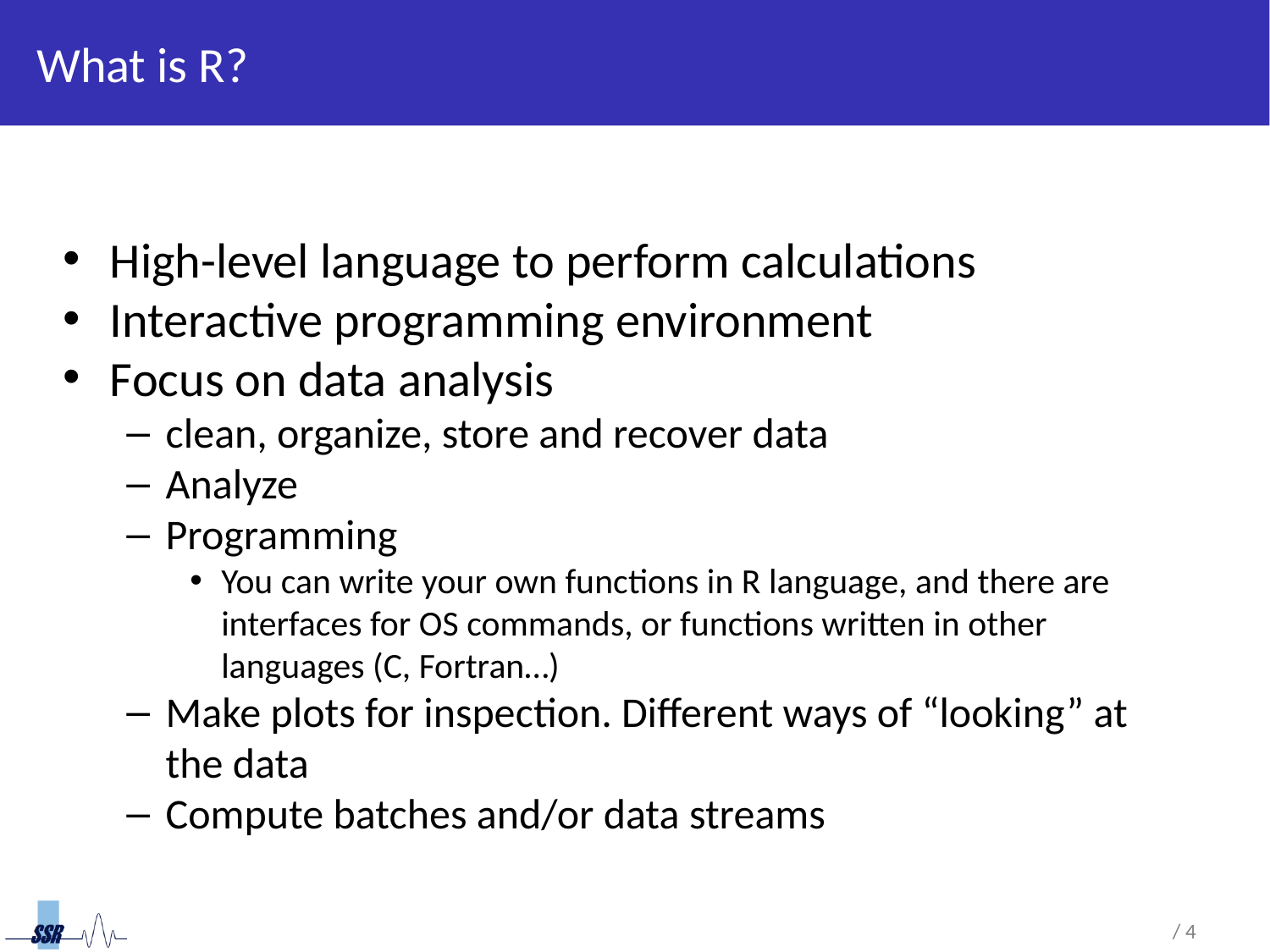

What is R?
High-level language to perform calculations
Interactive programming environment
Focus on data analysis
clean, organize, store and recover data
Analyze
Programming
You can write your own functions in R language, and there are interfaces for OS commands, or functions written in other languages (C, Fortran…)
Make plots for inspection. Different ways of “looking” at the data
Compute batches and/or data streams